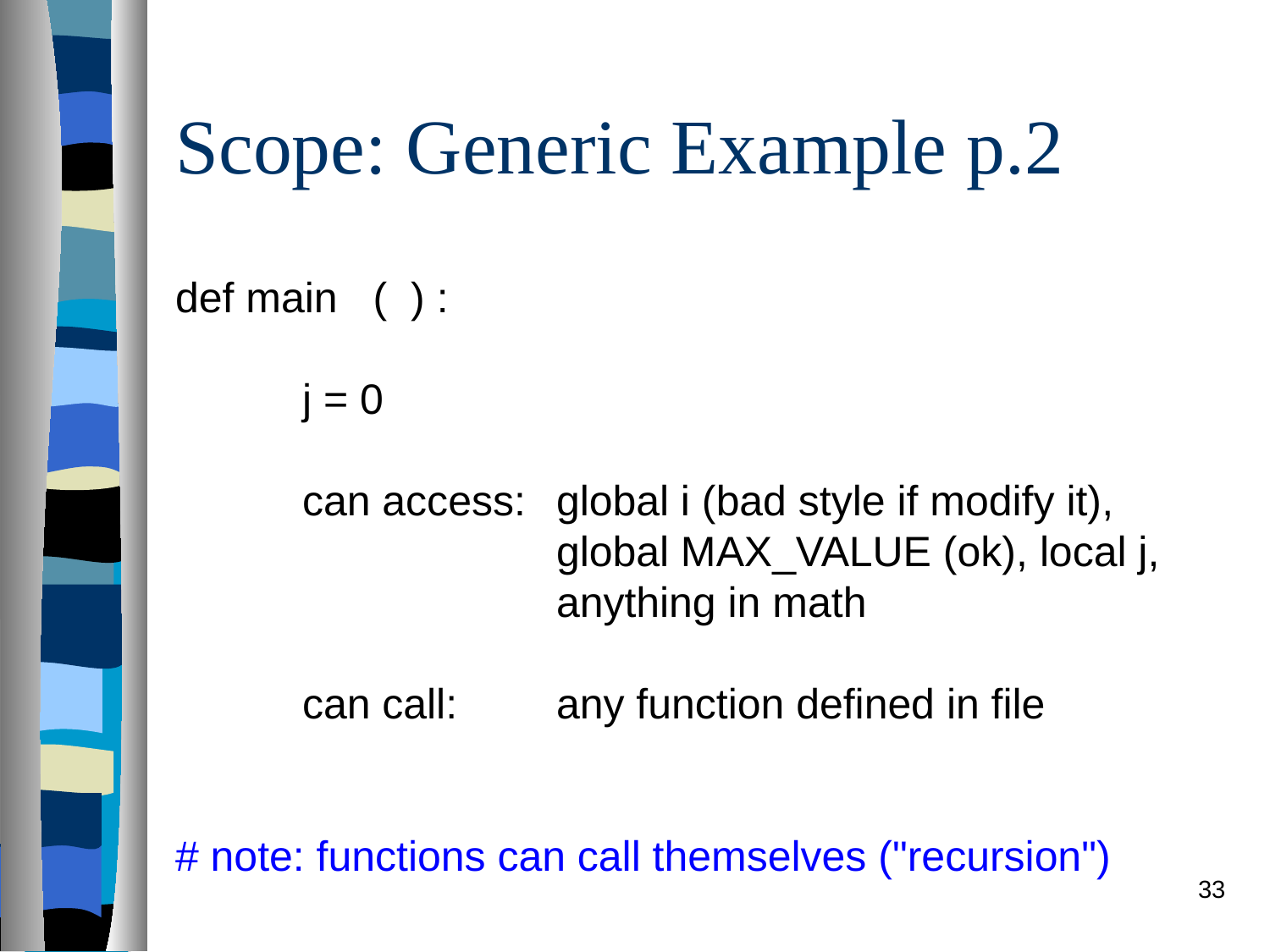

# Scope: Generic Example p.2
def main   (  ) :

	j = 0

	can access:	global i (bad style if modify it),
			global MAX_VALUE (ok), local j,
			anything in math

	can call: 	any function defined in file

# note: functions can call themselves ("recursion")
33